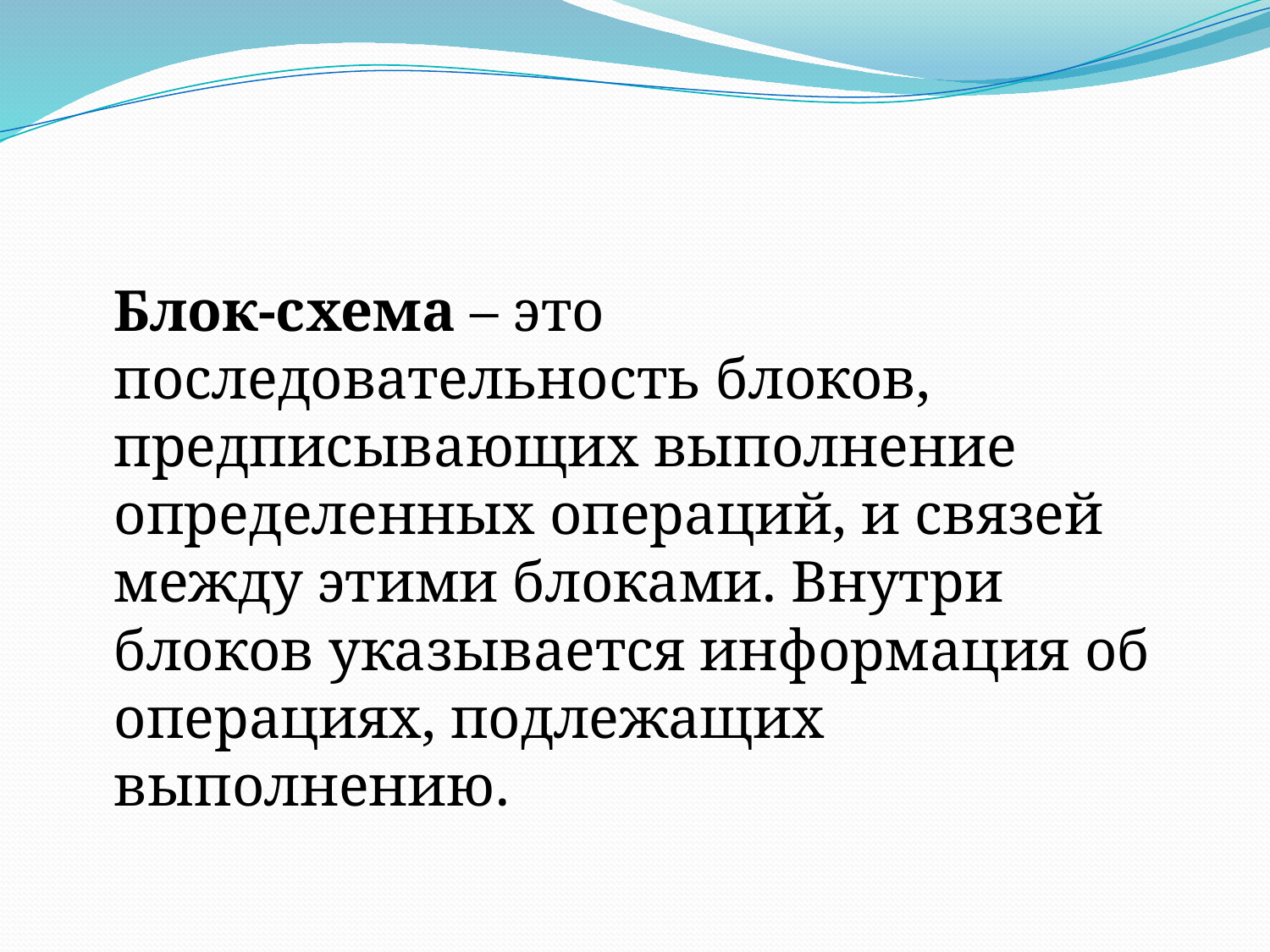

#
Блок-схема – это последовательность блоков, предписывающих выполнение определенных операций, и связей между этими блоками. Внутри блоков указывается информация об операциях, подлежащих выполнению.